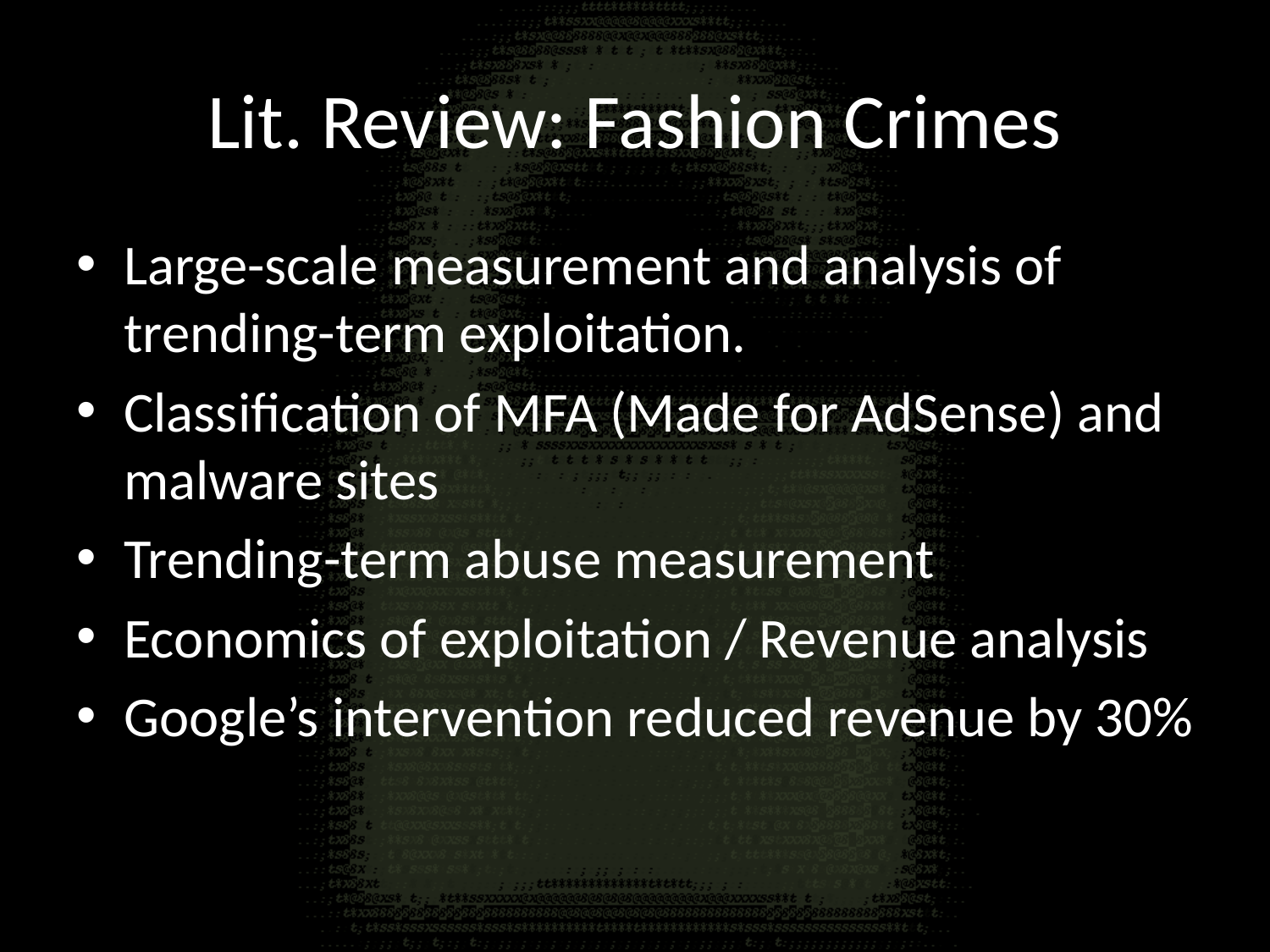

# Lit. Review: Fashion Crimes
Large-scale measurement and analysis of trending-term exploitation.
Classification of MFA (Made for AdSense) and malware sites
Trending-term abuse measurement
Economics of exploitation / Revenue analysis
Google’s intervention reduced revenue by 30%